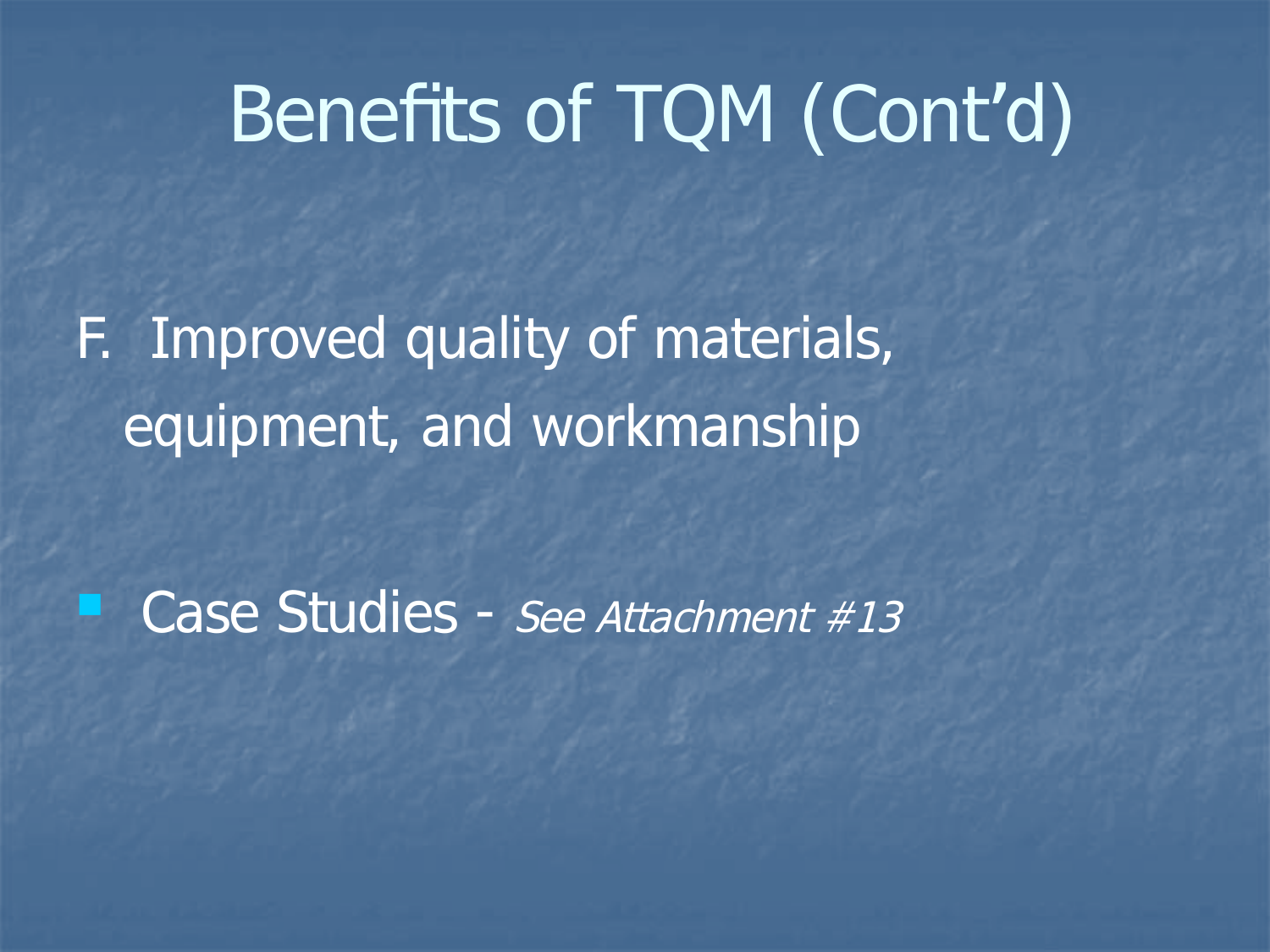

# Benefits of TQM (Cont’d)
F.  Improved quality of materials, equipment, and workmanship

 Case Studies - See Attachment #13